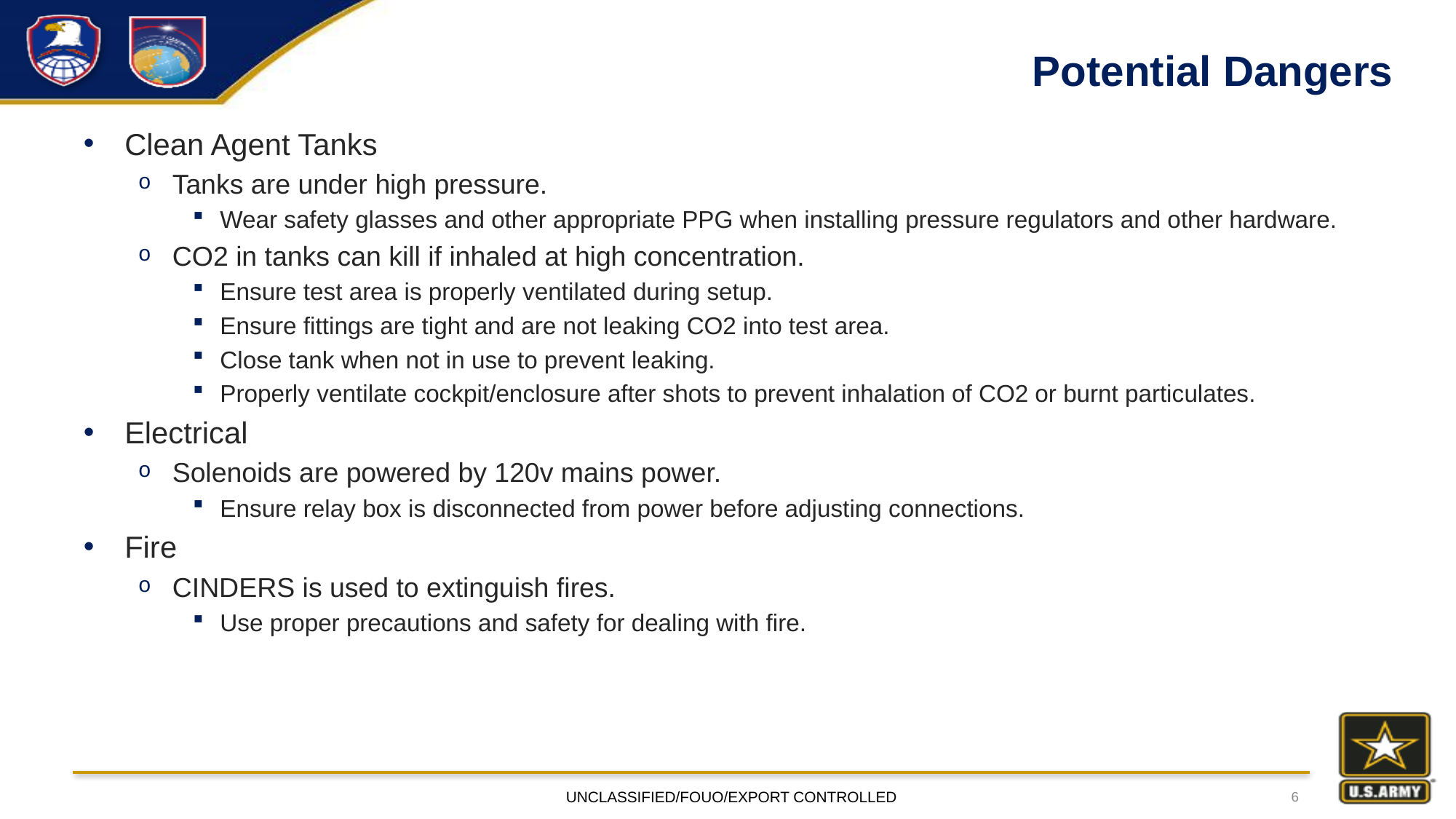

# Potential Dangers
Clean Agent Tanks
Tanks are under high pressure.
Wear safety glasses and other appropriate PPG when installing pressure regulators and other hardware.
CO2 in tanks can kill if inhaled at high concentration.
Ensure test area is properly ventilated during setup.
Ensure fittings are tight and are not leaking CO2 into test area.
Close tank when not in use to prevent leaking.
Properly ventilate cockpit/enclosure after shots to prevent inhalation of CO2 or burnt particulates.
Electrical
Solenoids are powered by 120v mains power.
Ensure relay box is disconnected from power before adjusting connections.
Fire
CINDERS is used to extinguish fires.
Use proper precautions and safety for dealing with fire.

UNCLASSIFIED/FOUO/EXPORT CONTROLLED
6